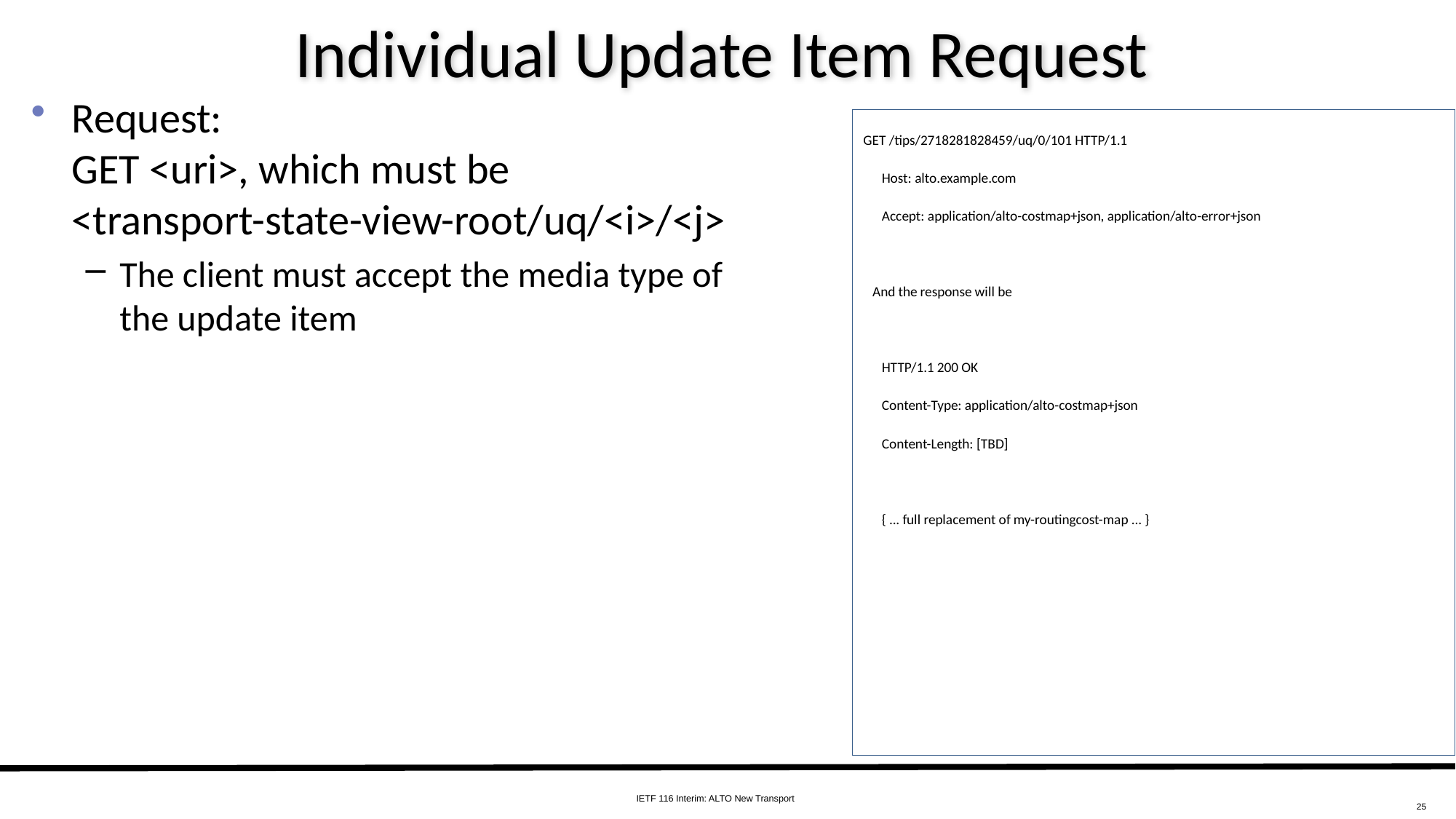

# Individual Update Item Request
Request:
GET <uri>, which must be
<transport-state-view-root/uq/<i>/<j>
The client must accept the media type of the update item
GET /tips/2718281828459/uq/0/101 HTTP/1.1
      Host: alto.example.com
      Accept: application/alto-costmap+json, application/alto-error+json

   And the response will be

      HTTP/1.1 200 OK
      Content-Type: application/alto-costmap+json
      Content-Length: [TBD]

      { ... full replacement of my-routingcost-map ... }